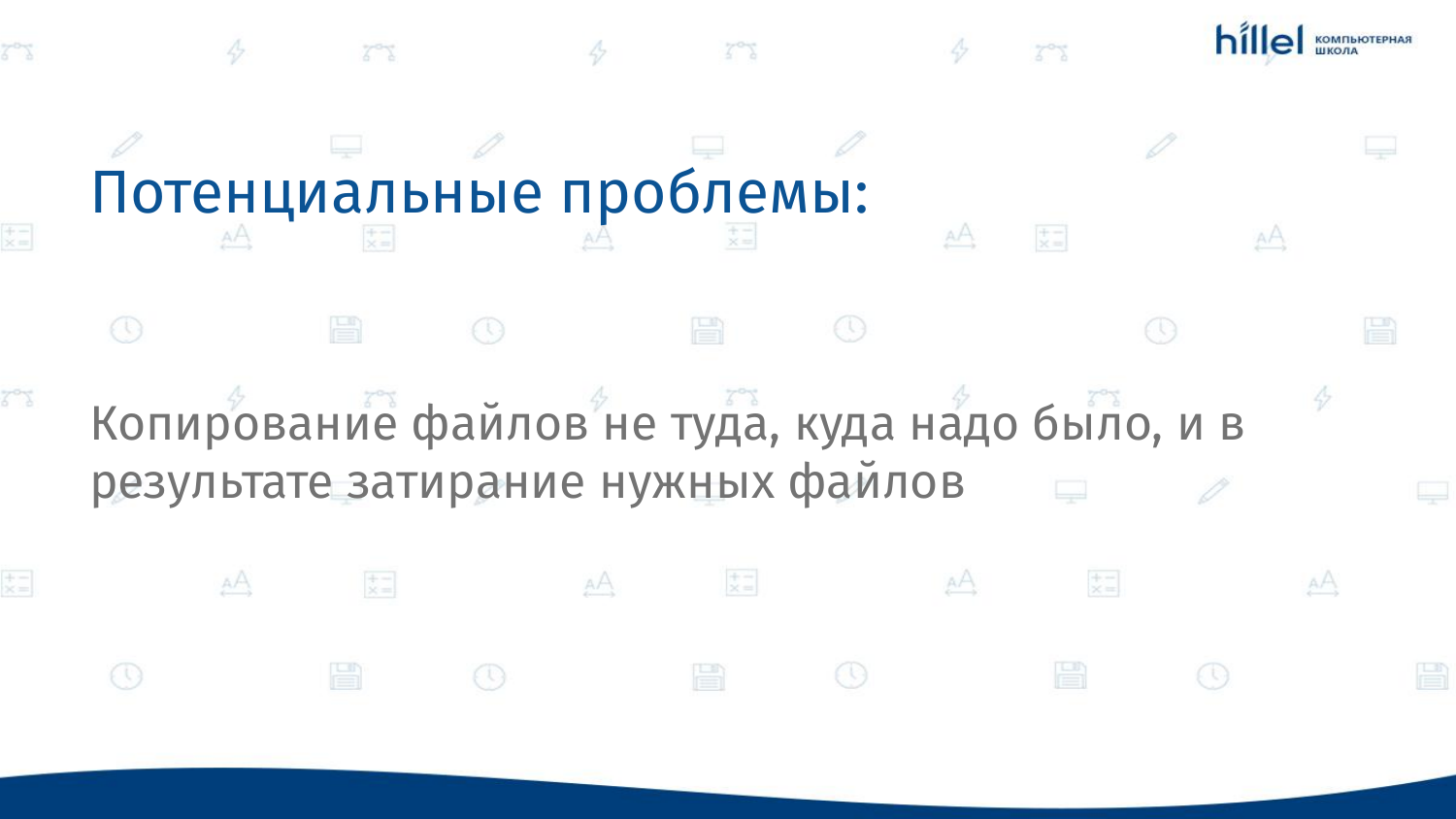

Потенциальные проблемы:
Копирование файлов не туда, куда надо было, и в результате затирание нужных файлов